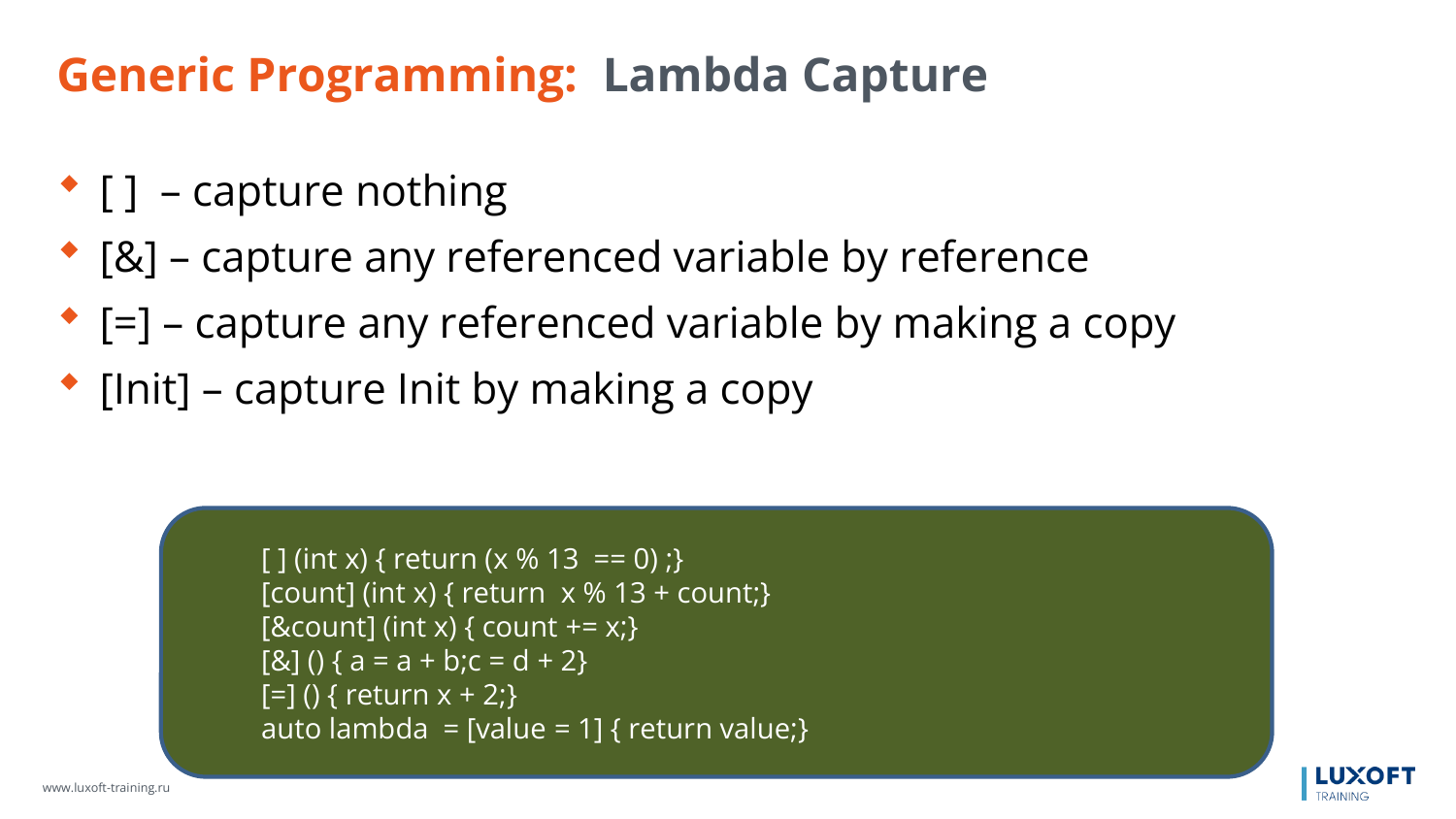

Generic Programming:  Lambda Capture
[ ]  – capture nothing
[&] – capture any referenced variable by reference
[=] – capture any referenced variable by making a copy
[Init] – capture Init by making a copy

[ ] (int x) { return (x % 13  == 0) ;}
[count] (int x) { return  x % 13 + count;}
[&count] (int x) { count += x;}
[&] () { a = a + b;c = d + 2}
[=] () { return x + 2;}
auto lambda  = [value = 1] { return value;}